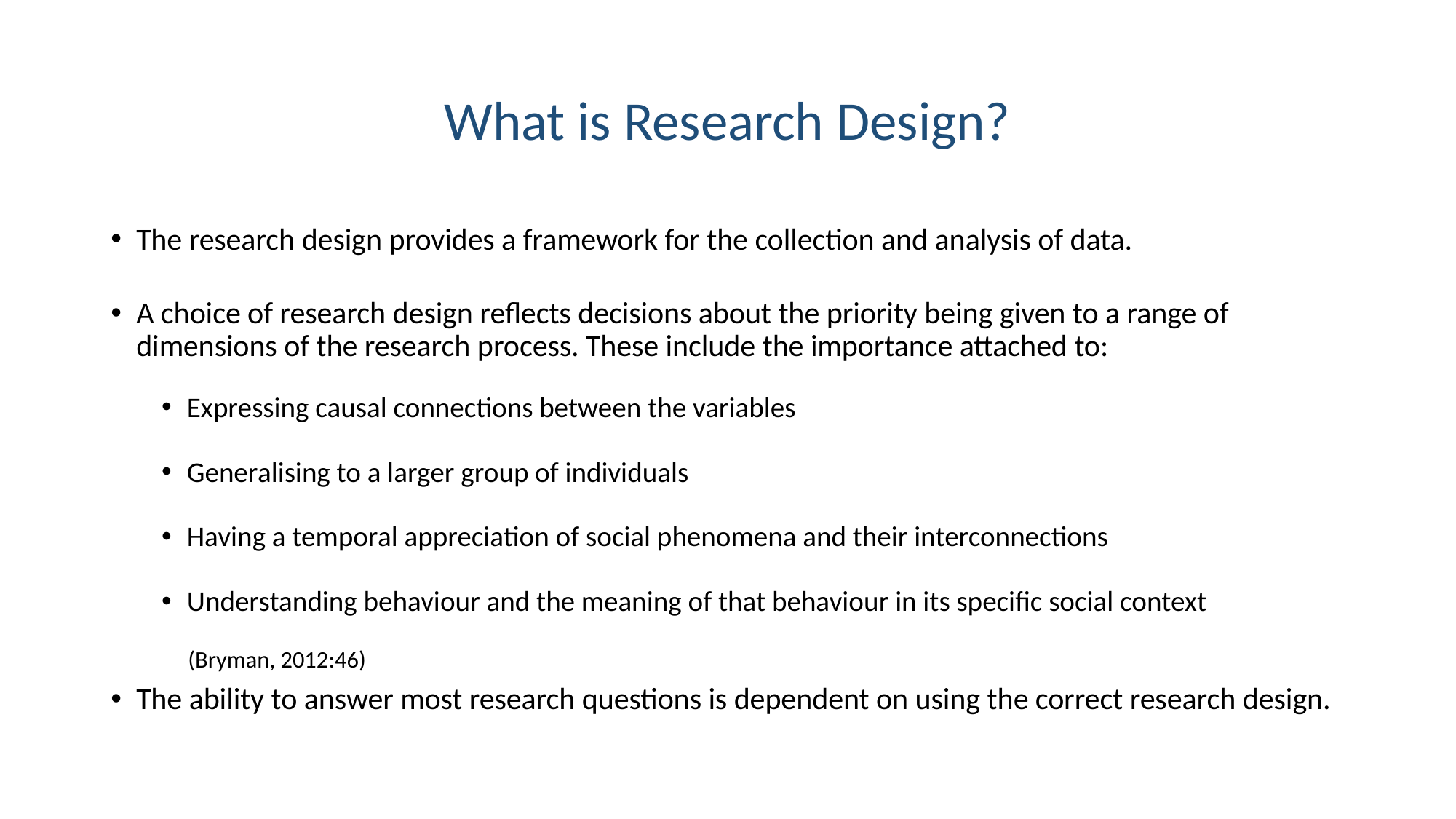

# What is Research Design?
The research design provides a framework for the collection and analysis of data.

A choice of research design reflects decisions about the priority being given to a range of dimensions of the research process. These include the importance attached to:

Expressing causal connections between the variables

Generalising to a larger group of individuals

Having a temporal appreciation of social phenomena and their interconnections

Understanding behaviour and the meaning of that behaviour in its specific social context
									     (Bryman, 2012:46)
The ability to answer most research questions is dependent on using the correct research design.